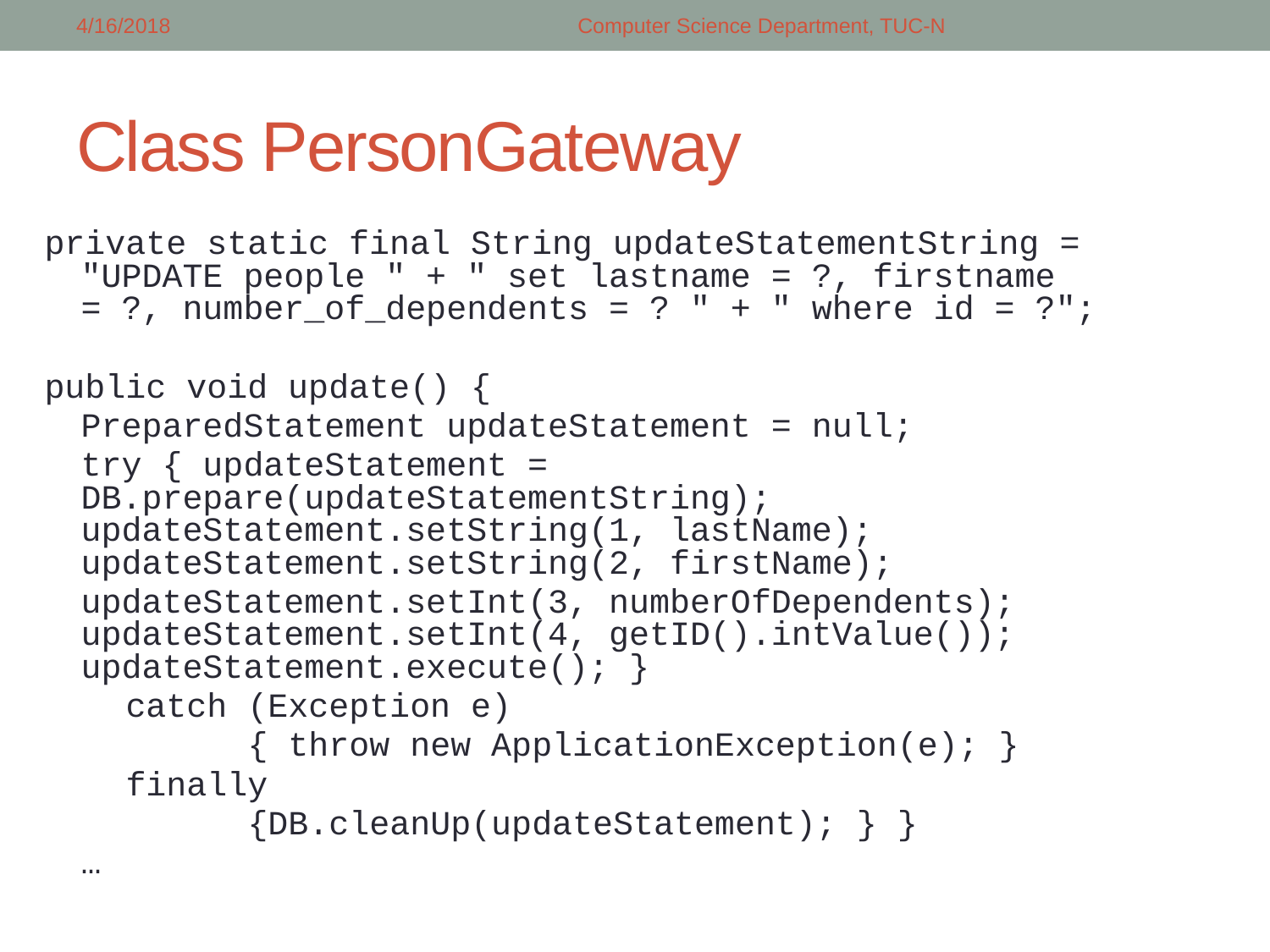

4/16/2018
Computer Science Department, TUC-N
# Class PersonGateway
private static final String updateStatementString = "UPDATE people " + " set lastname = ?, firstname = ?, number_of_dependents = ? " + " where id = ?";

public void update() {
	PreparedStatement updateStatement = null;
	try { updateStatement = DB.prepare(updateStatementString); updateStatement.setString(1, lastName); updateStatement.setString(2, firstName);
	updateStatement.setInt(3, numberOfDependents); updateStatement.setInt(4, getID().intValue()); updateStatement.execute(); }
    catch (Exception e)
          { throw new ApplicationException(e); }
    finally
          {DB.cleanUp(updateStatement); } }
	…